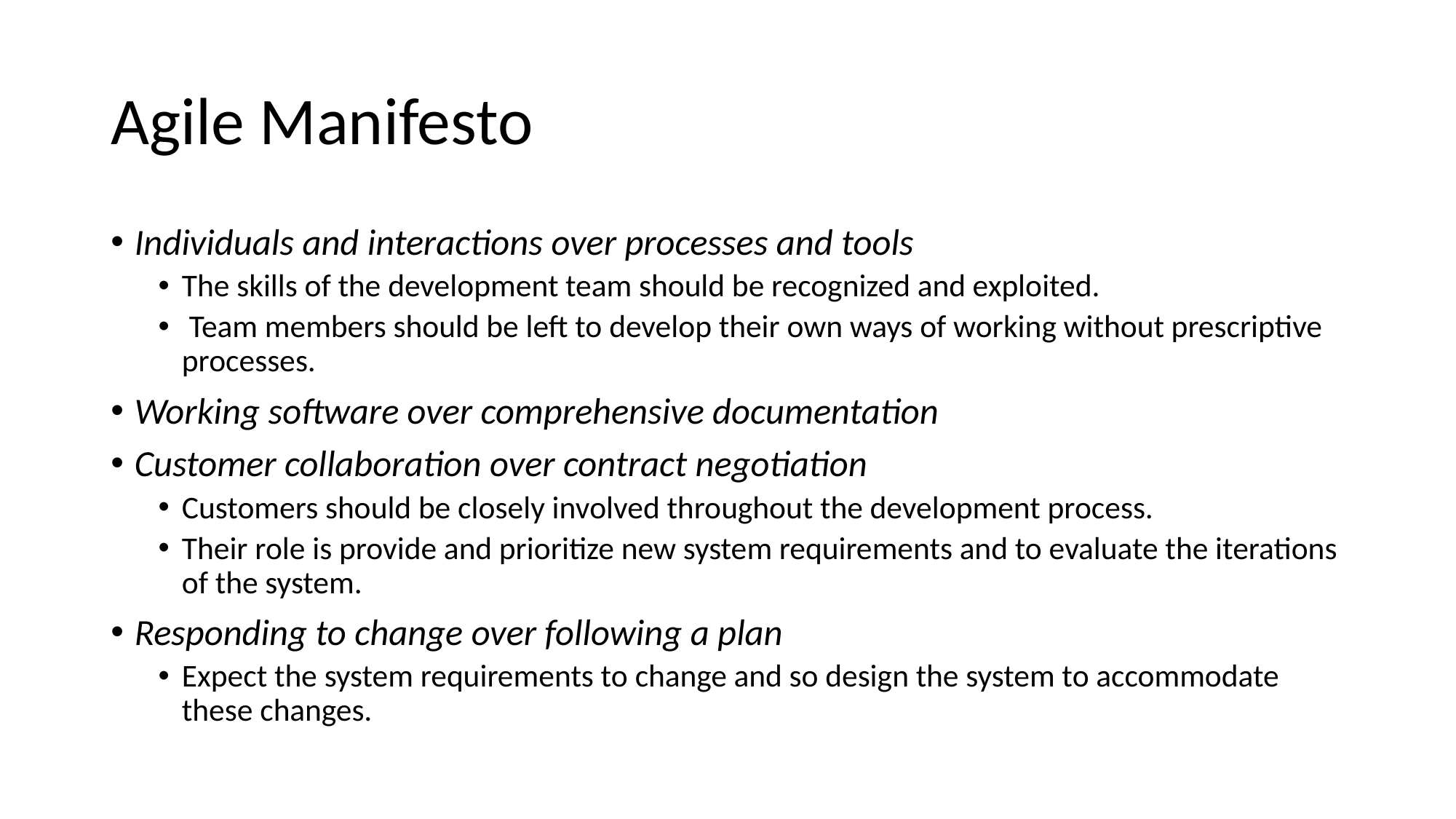

Agile Manifesto
Individuals and interactions over processes and tools
The skills of the development team should be recognized and exploited.
 Team members should be left to develop their own ways of working without prescriptive processes.
Working software over comprehensive documentation
Customer collaboration over contract negotiation
Customers should be closely involved throughout the development process.
Their role is provide and prioritize new system requirements and to evaluate the iterations of the system.
Responding to change over following a plan
Expect the system requirements to change and so design the system to accommodate these changes.